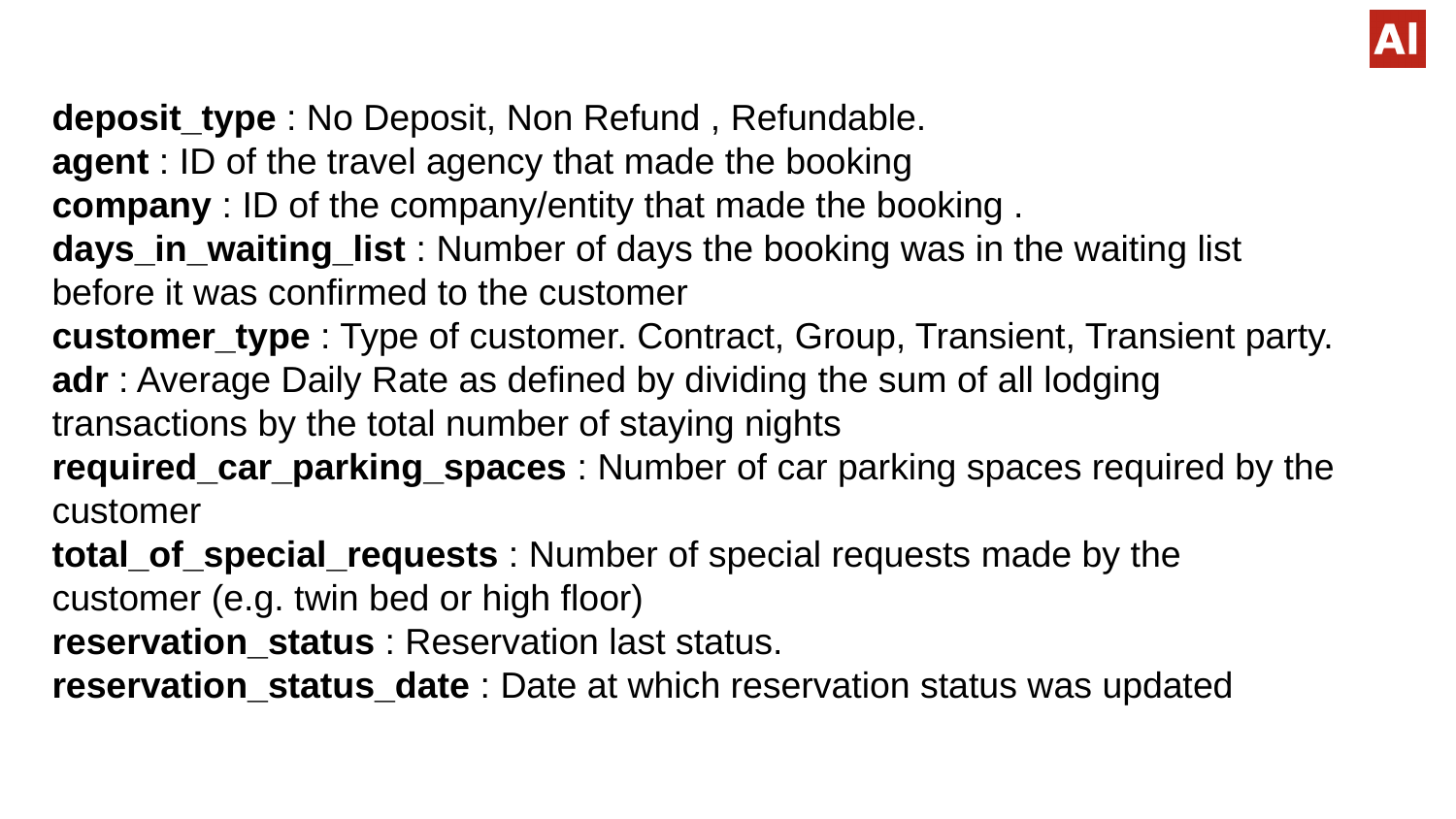

deposit_type : No Deposit, Non Refund , Refundable.
agent : ID of the travel agency that made the booking
company : ID of the company/entity that made the booking . days_in_waiting_list : Number of days the booking was in the waiting list before it was confirmed to the customer
customer_type : Type of customer. Contract, Group, Transient, Transient party.
adr : Average Daily Rate as defined by dividing the sum of all lodging transactions by the total number of staying nights
required_car_parking_spaces : Number of car parking spaces required by the customer
total_of_special_requests : Number of special requests made by the customer (e.g. twin bed or high floor)
reservation_status : Reservation last status.
reservation_status_date : Date at which reservation status was updated